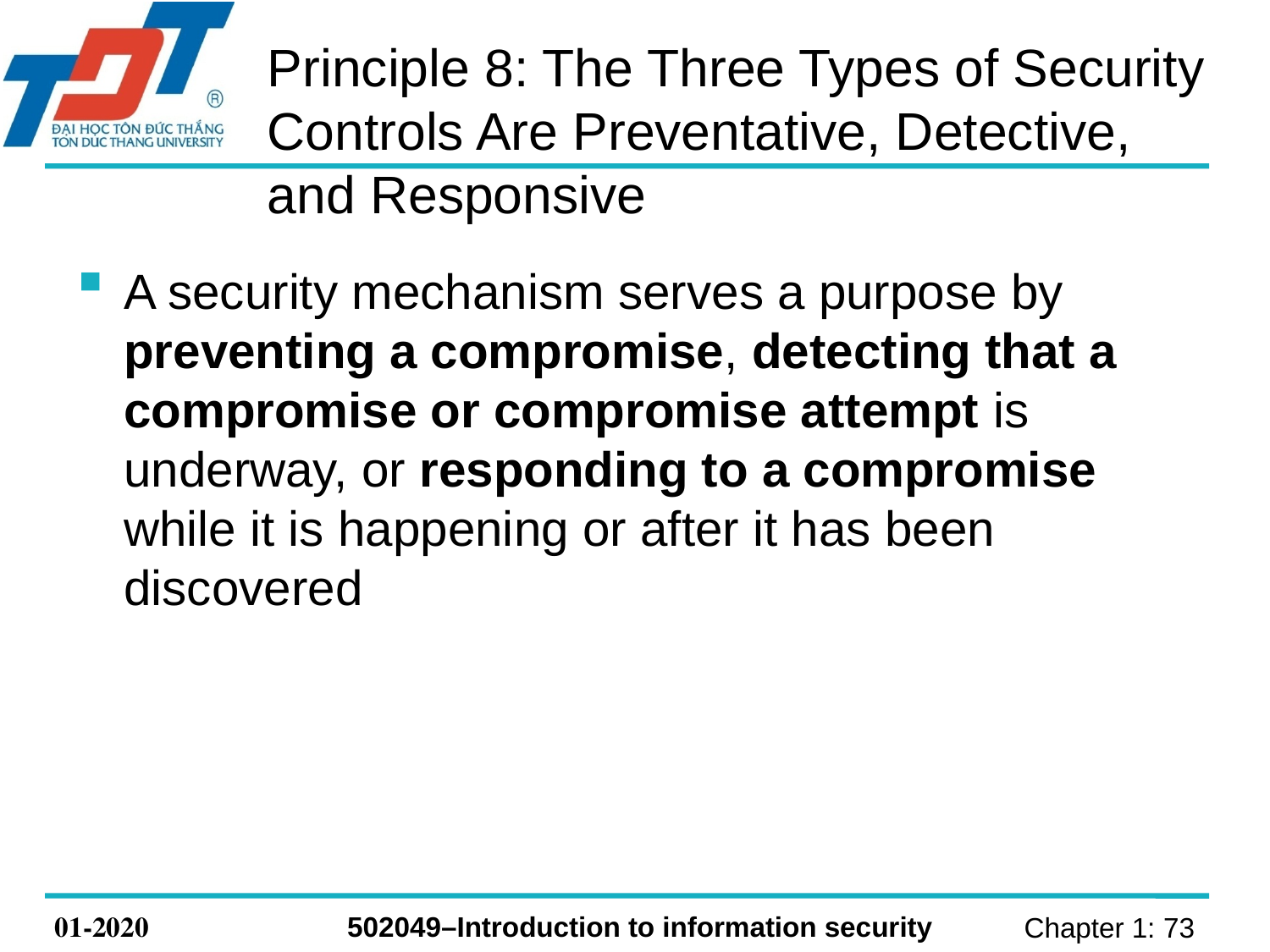

Principle 8: The Three Types of Security Controls Are Preventative, Detective, and Responsive
A security mechanism serves a purpose by preventing a compromise, detecting that a compromise or compromise attempt is underway, or responding to a compromise while it is happening or after it has been discovered